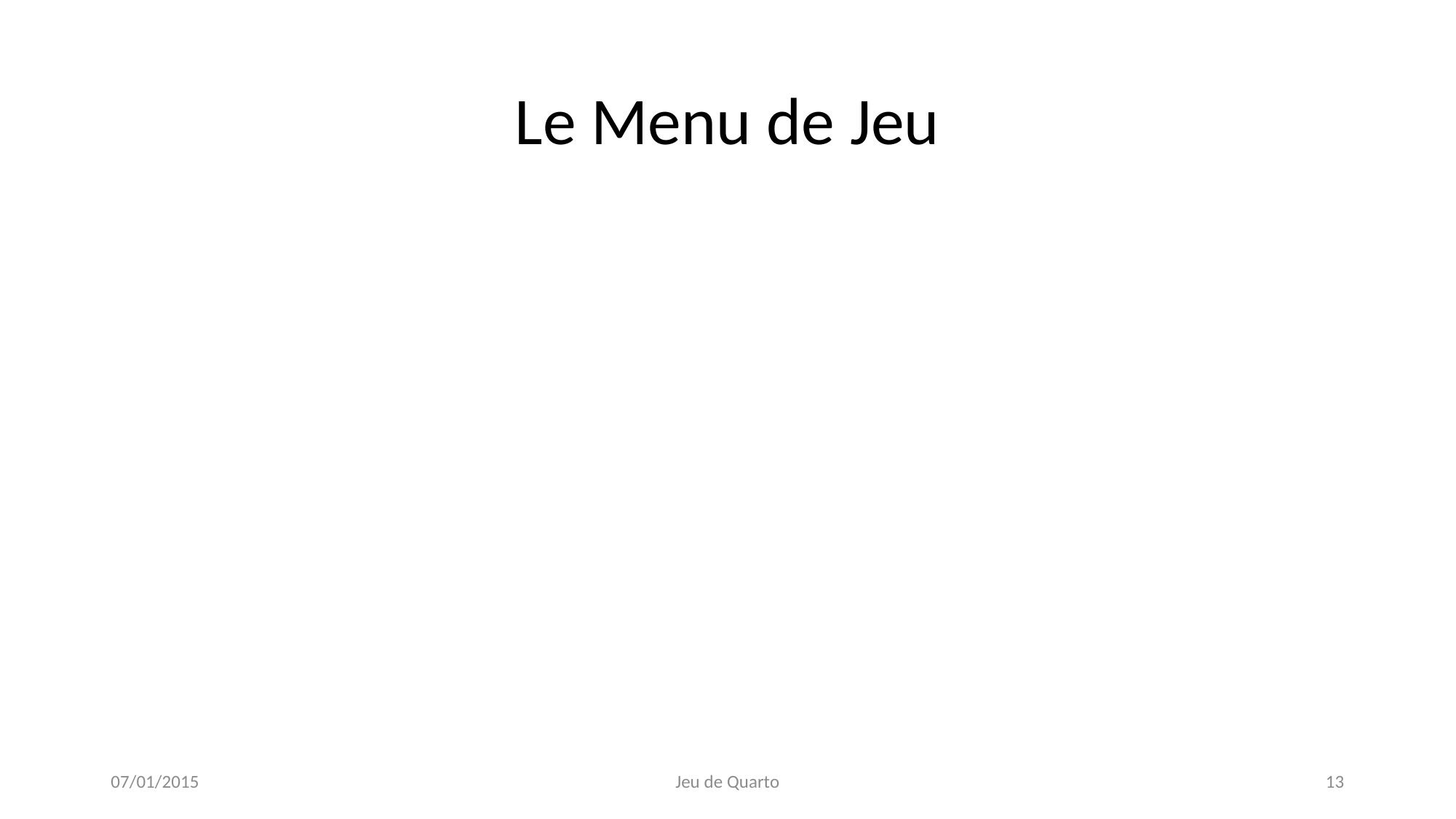

# Le Menu de Jeu

07/01/2015
Jeu de Quarto
13